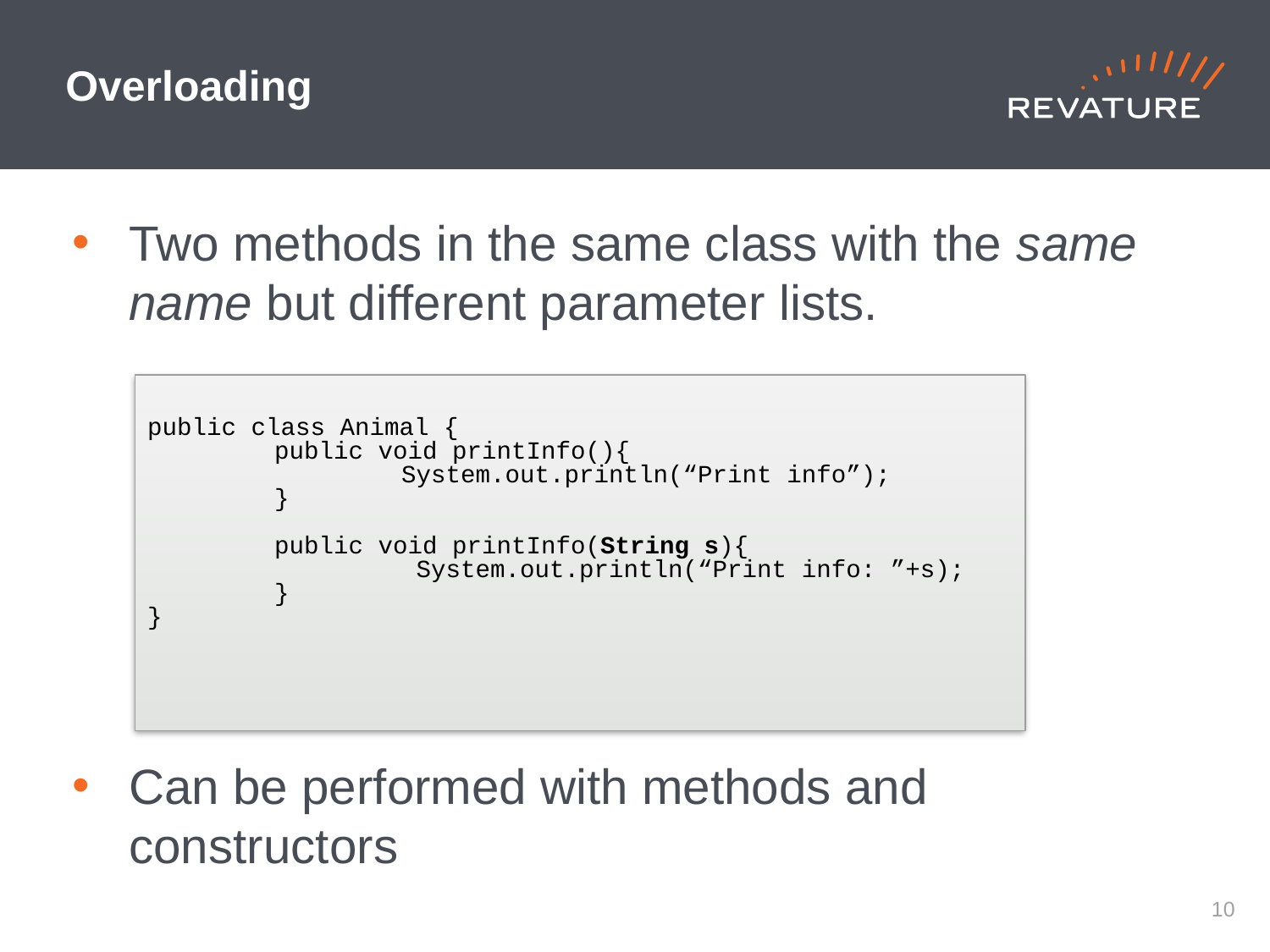

# Overloading
Two methods in the same class with the same name but different parameter lists.

Can be performed with methods and constructors

public class Animal {
	public void printInfo(){
		System.out.println(“Print info”);
	}

	public void printInfo(String s){
		 System.out.println(“Print info: ”+s);
	}
}

10